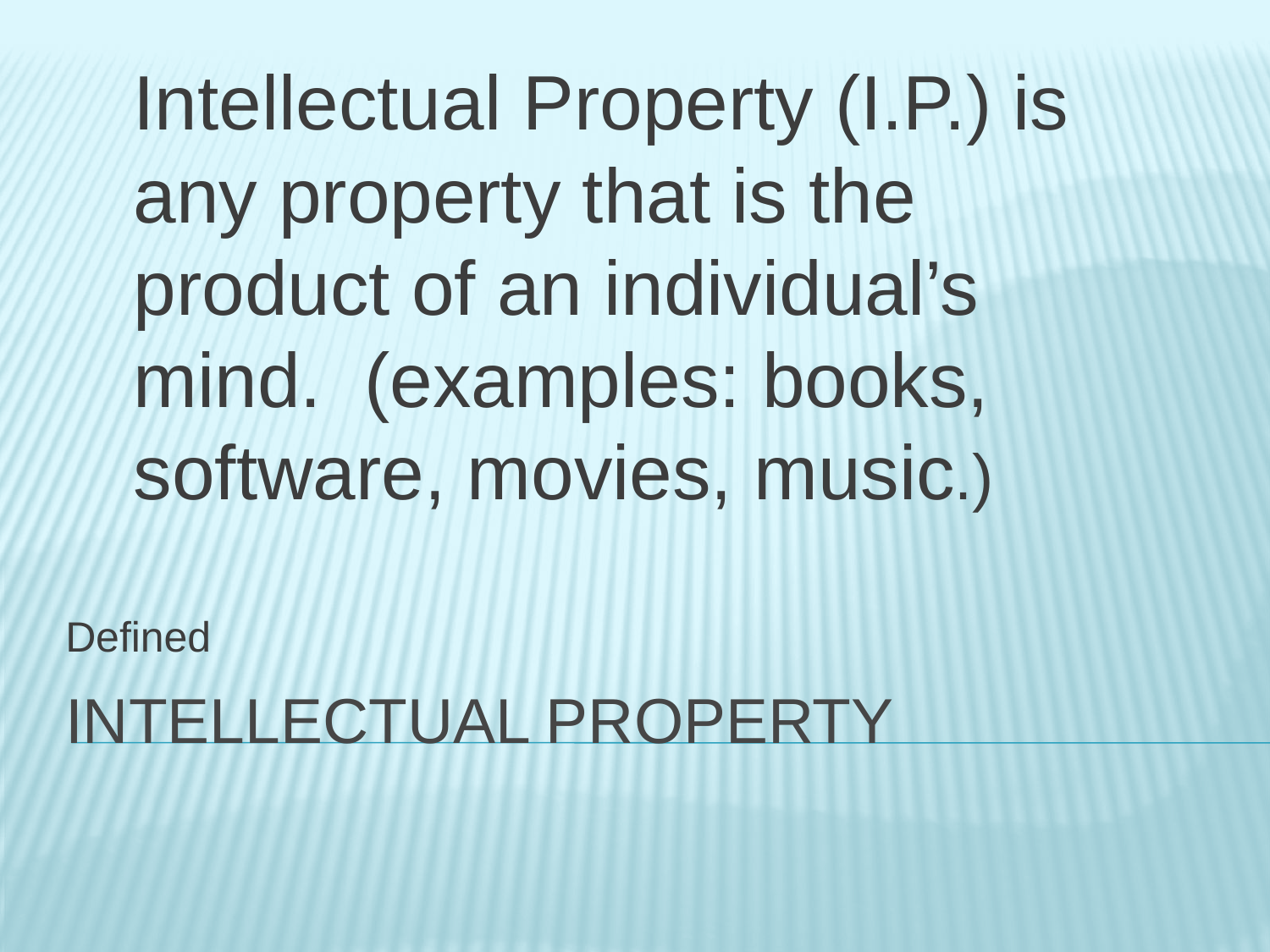

Intellectual Property (I.P.) is any property that is the product of an individual’s mind.  (examples: books, software, movies, music.)
Defined
# Intellectual property